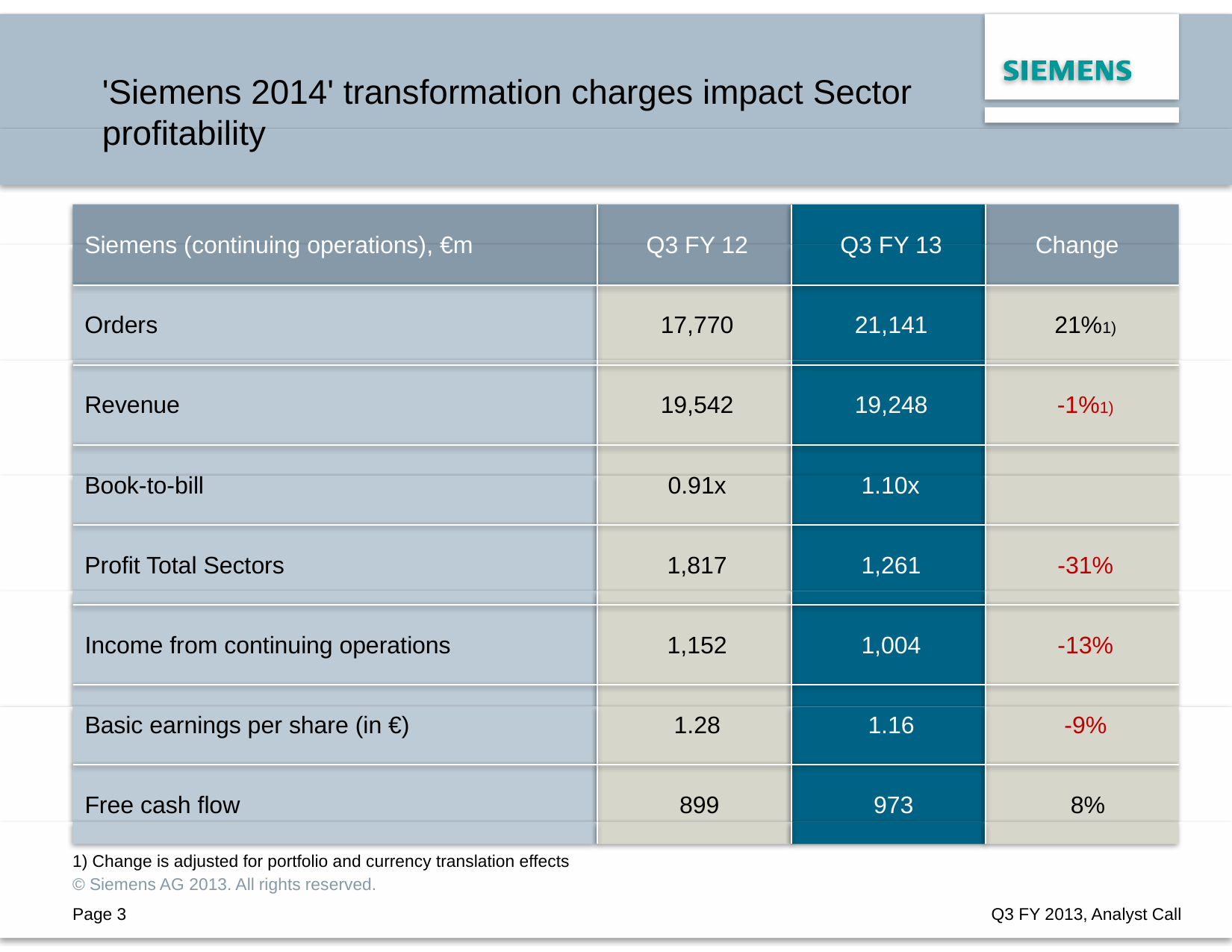

'Siemens 2014' transformation charges impact Sector
profitability

Siemens (continuing operations), €m

Orders

Revenue

Book-to-bill

Profit Total Sectors

Income from continuing operations

Basic earnings per share (in €)

Free cash flow

1) Change is adjusted for portfolio and currency translation effects
© Siemens AG 2013. All rights reserved.
Page 3
July 31, 2013
Q3 FY 12

17,770

19,542

0.91x

1,817

1,152

1.28

899
Q3 FY 13

21,141

19,248

1.10x

1,261

1,004

1.16

973
Change

21%1)

-1%1)

-31%

-13%

-9%

8%

Q3 FY 2013, Analyst Call